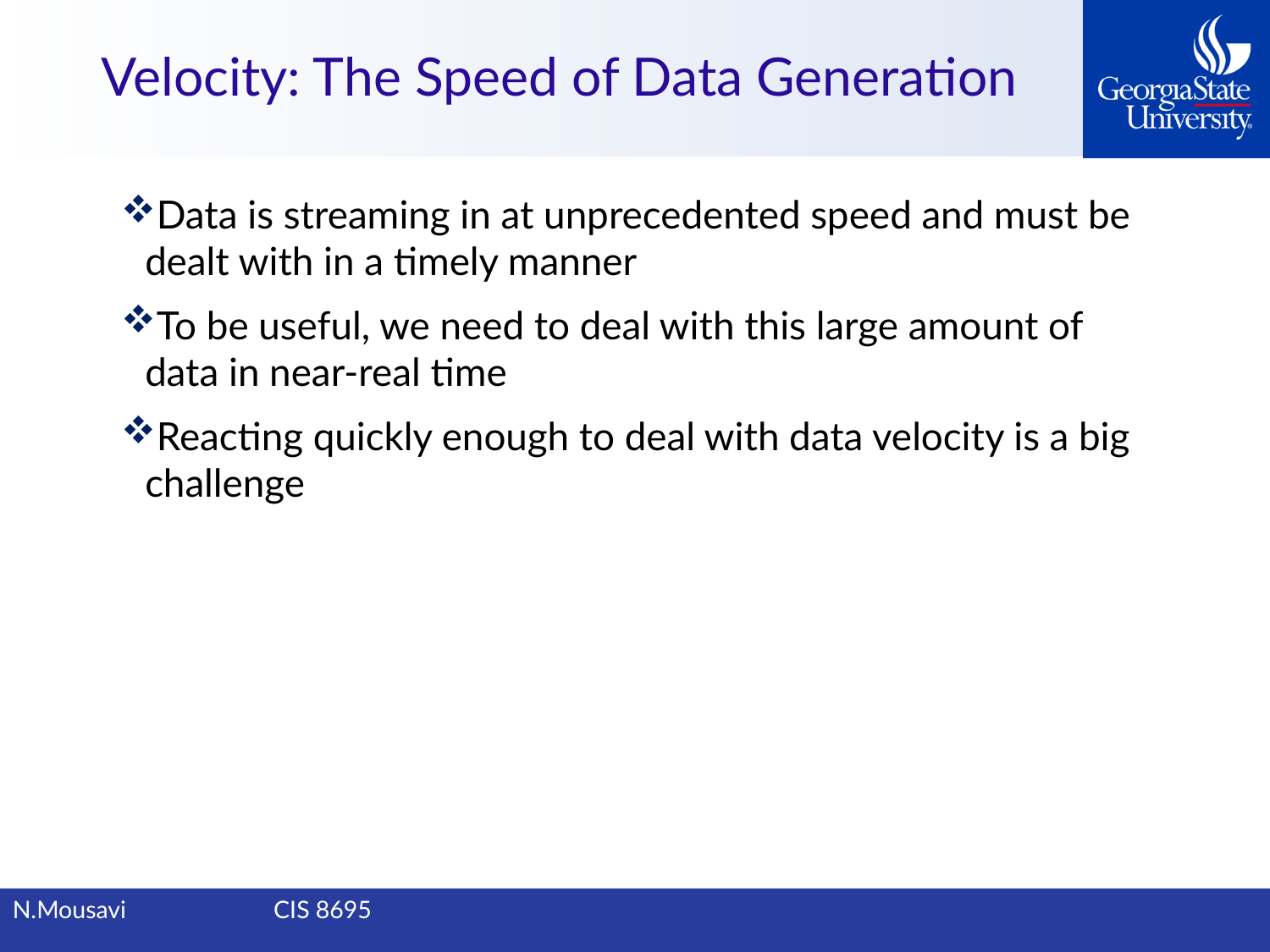

# Velocity: The Speed of Data Generation
Data is streaming in at unprecedented speed and must be dealt with in a timely manner
To be useful, we need to deal with this large amount of data in near-real time
Reacting quickly enough to deal with data velocity is a big challenge